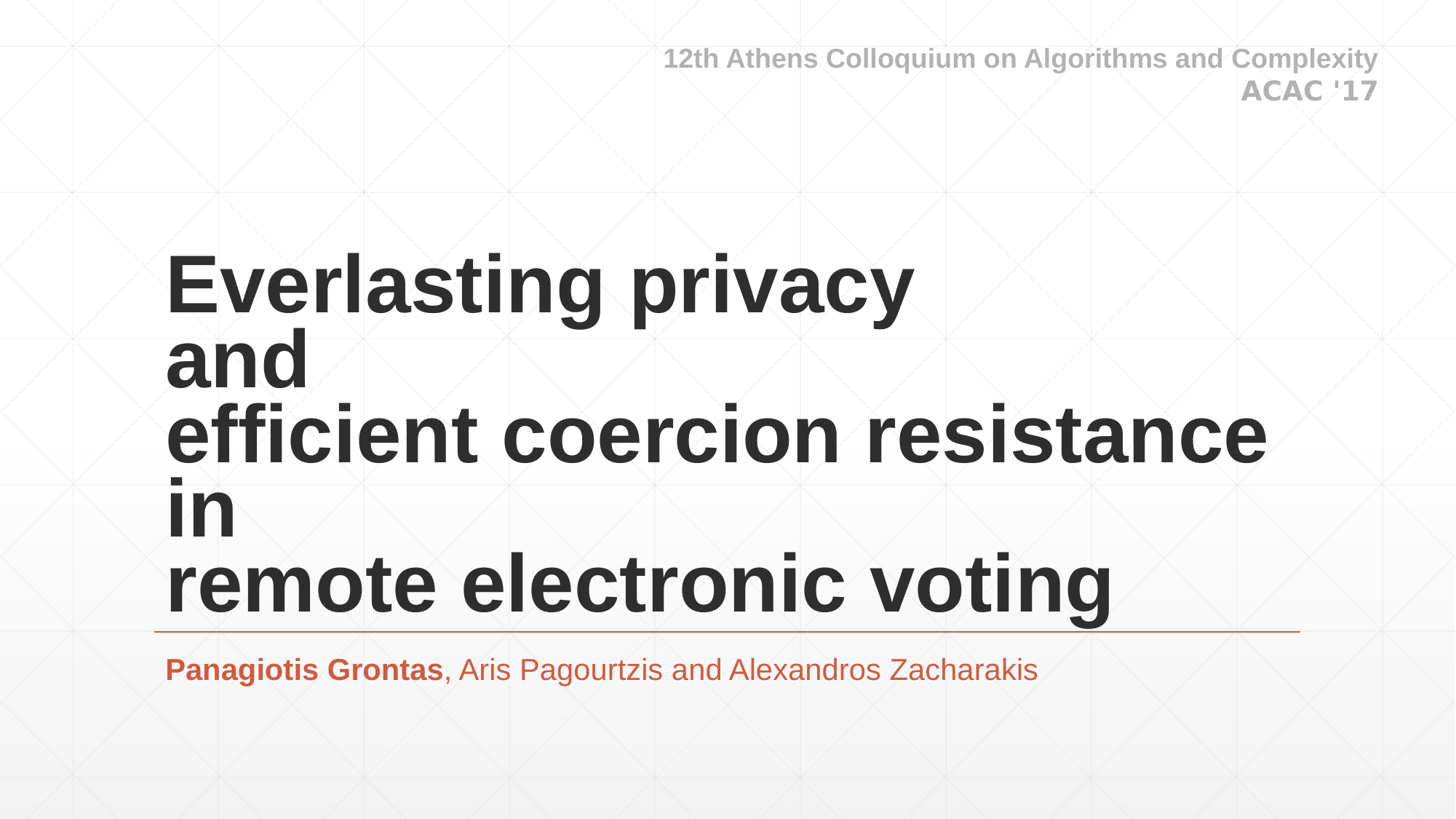

12th Athens Colloquium on Algorithms and Complexity
ACAC '17
# Everlasting privacy and efficient coercion resistance in remote electronic voting
Panagiotis Grontas, Aris Pagourtzis and Alexandros Zacharakis